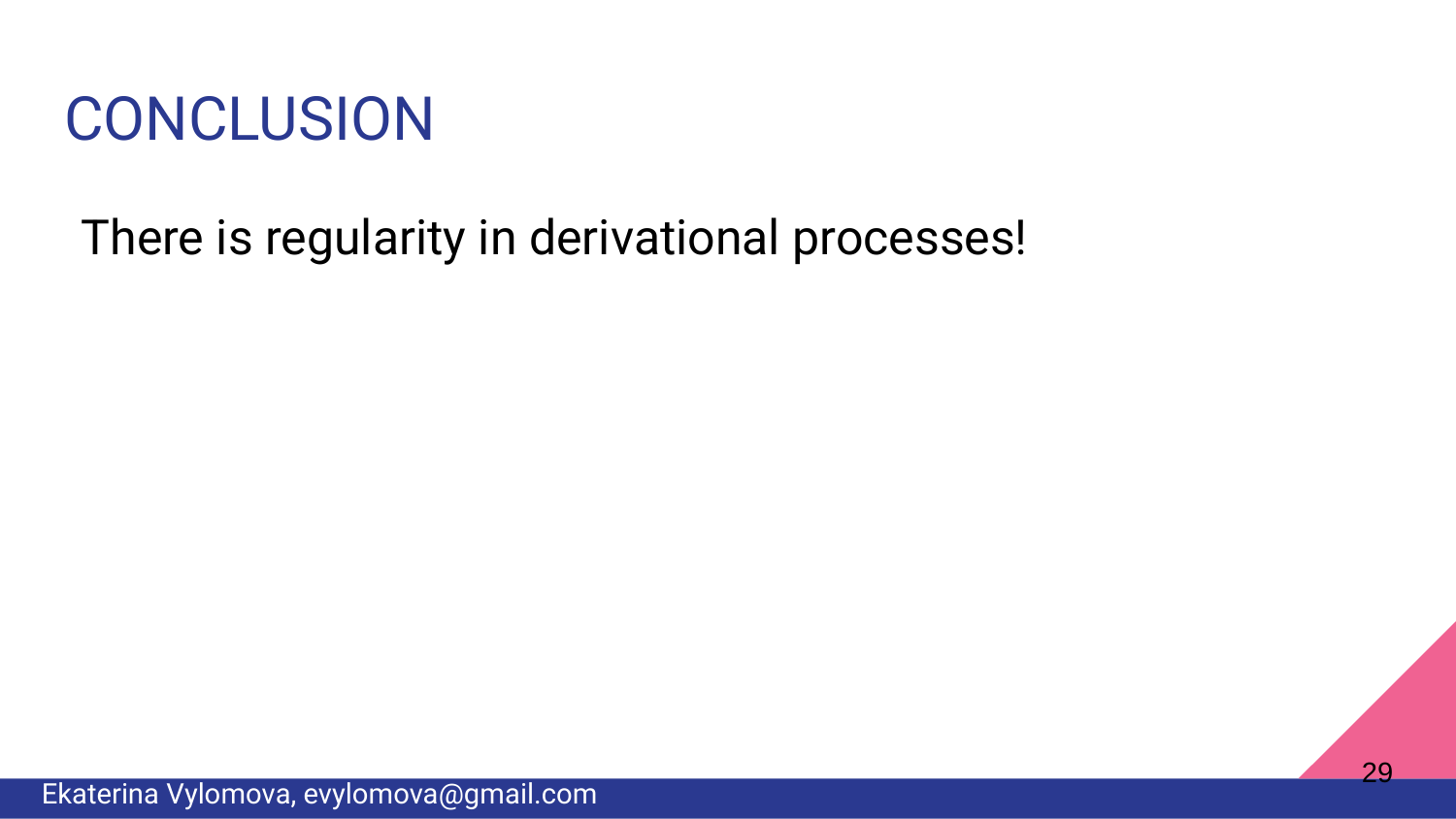

# CONCLUSION
There is regularity in derivational processes!

29
Ekaterina Vylomova, evylomova@gmail.com